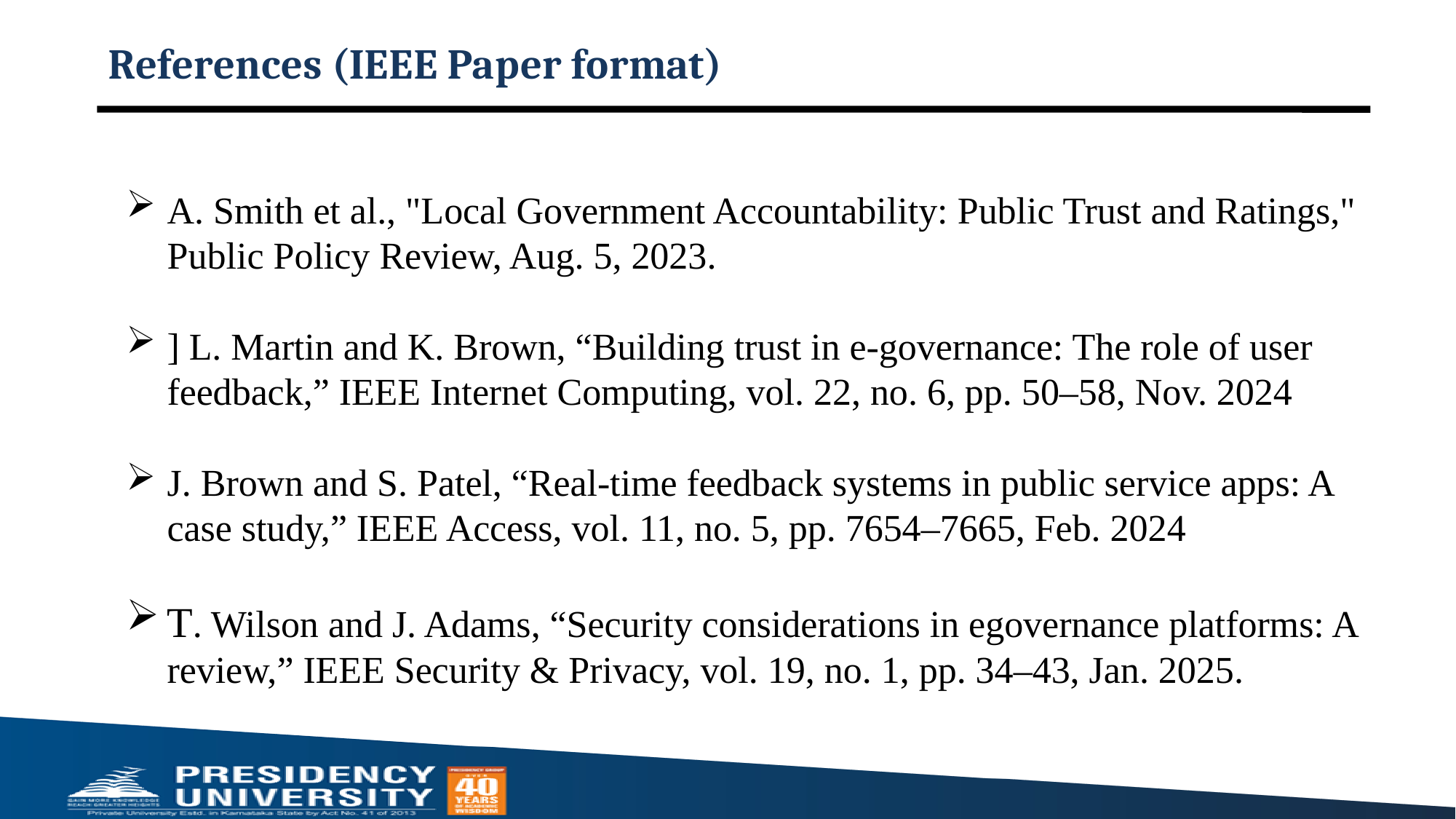

# References (IEEE Paper format)

A. Smith et al., "Local Government Accountability: Public Trust and Ratings," Public Policy Review, Aug. 5, 2023.

] L. Martin and K. Brown, “Building trust in e-governance: The role of user feedback,” IEEE Internet Computing, vol. 22, no. 6, pp. 50–58, Nov. 2024

J. Brown and S. Patel, “Real-time feedback systems in public service apps: A case study,” IEEE Access, vol. 11, no. 5, pp. 7654–7665, Feb. 2024

T. Wilson and J. Adams, “Security considerations in egovernance platforms: A review,” IEEE Security & Privacy, vol. 19, no. 1, pp. 34–43, Jan. 2025.